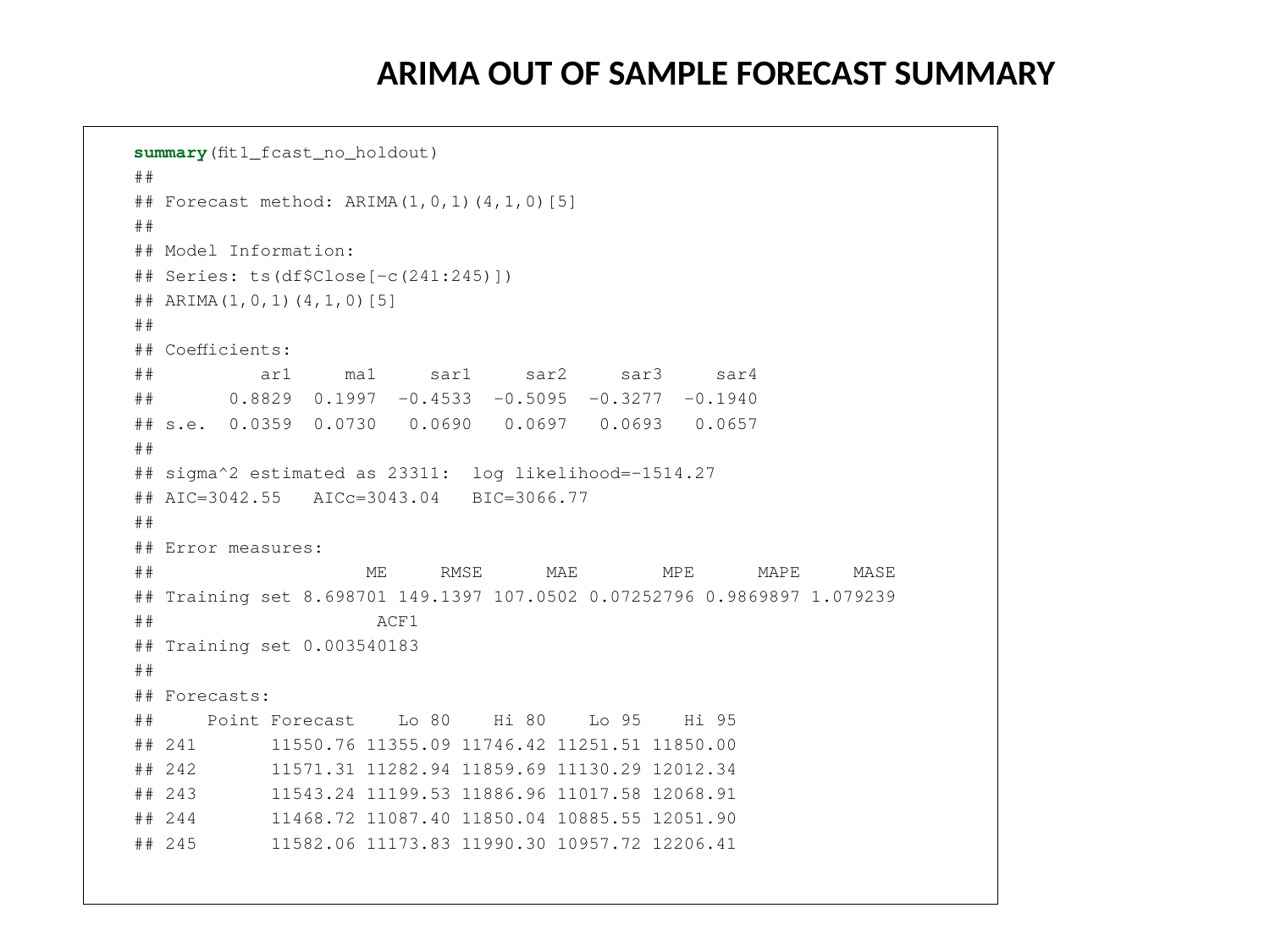

ARIMA OUT OF SAMPLE FORECAST SUMMARY

summary(fit1_fcast_no_holdout)
##
## Forecast method: ARIMA(1,0,1)(4,1,0)[5]
##
## Model Information:
## Series: ts(df$Close[-c(241:245)])
## ARIMA(1,0,1)(4,1,0)[5]
##
## Coefficients:
##          ar1     ma1     sar1     sar2     sar3     sar4
##       0.8829  0.1997  -0.4533  -0.5095  -0.3277  -0.1940
## s.e.  0.0359  0.0730   0.0690   0.0697   0.0693   0.0657
##
## sigma^2 estimated as 23311:  log likelihood=-1514.27
## AIC=3042.55   AICc=3043.04   BIC=3066.77
##
## Error measures:
##                    ME     RMSE      MAE        MPE      MAPE     MASE
## Training set 8.698701 149.1397 107.0502 0.07252796 0.9869897 1.079239
##                     ACF1
## Training set 0.003540183
##
## Forecasts:
##     Point Forecast    Lo 80    Hi 80    Lo 95    Hi 95
## 241       11550.76 11355.09 11746.42 11251.51 11850.00
## 242       11571.31 11282.94 11859.69 11130.29 12012.34
## 243       11543.24 11199.53 11886.96 11017.58 12068.91
## 244       11468.72 11087.40 11850.04 10885.55 12051.90
## 245       11582.06 11173.83 11990.30 10957.72 12206.41